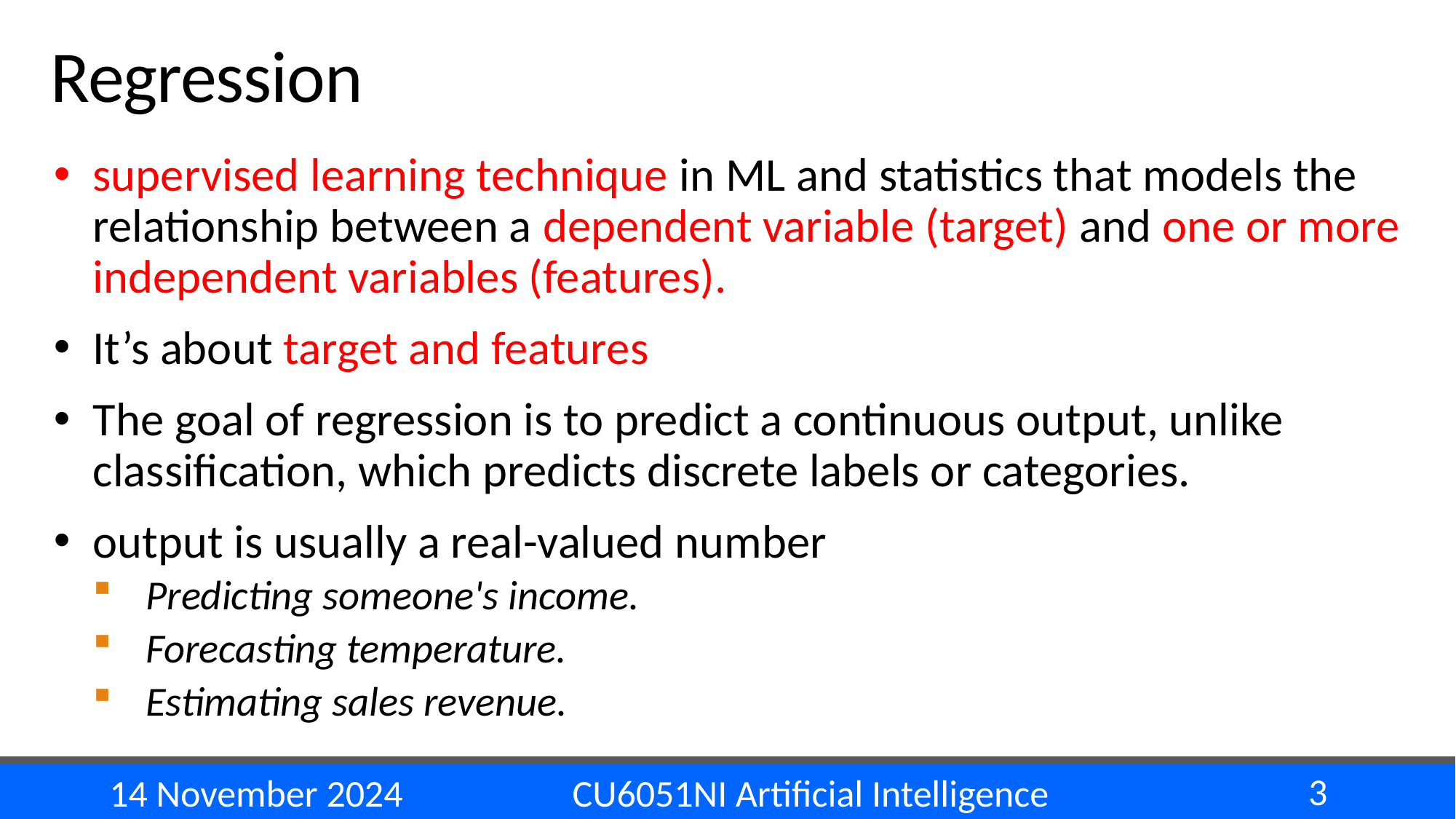

# Regression
supervised learning technique in ML and statistics that models the relationship between a dependent variable (target) and one or more independent variables (features).
It’s about target and features
The goal of regression is to predict a continuous output, unlike classification, which predicts discrete labels or categories.
output is usually a real-valued number
Predicting someone's income.
Forecasting temperature.
Estimating sales revenue.

3
CU6051NI Artificial Intelligence
14 November 2024